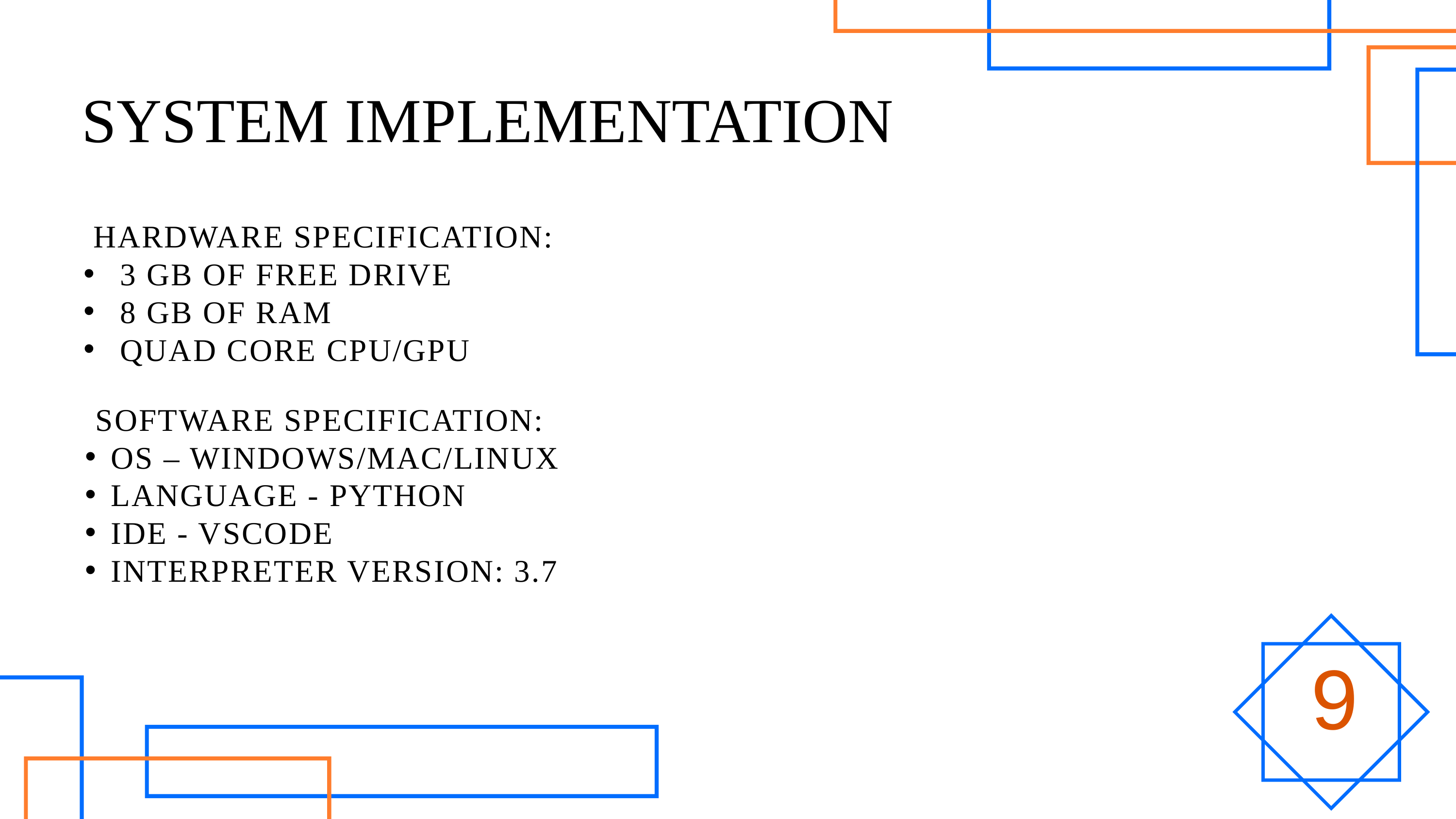

SYSTEM IMPLEMENTATION
 HARDWARE SPECIFICATION:
3 GB OF FREE DRIVE
8 GB OF RAM
QUAD CORE CPU/GPU
SOFTWARE SPECIFICATION:
OS – WINDOWS/MAC/LINUX
LANGUAGE - PYTHON
IDE - VSCODE
INTERPRETER VERSION: 3.7

9